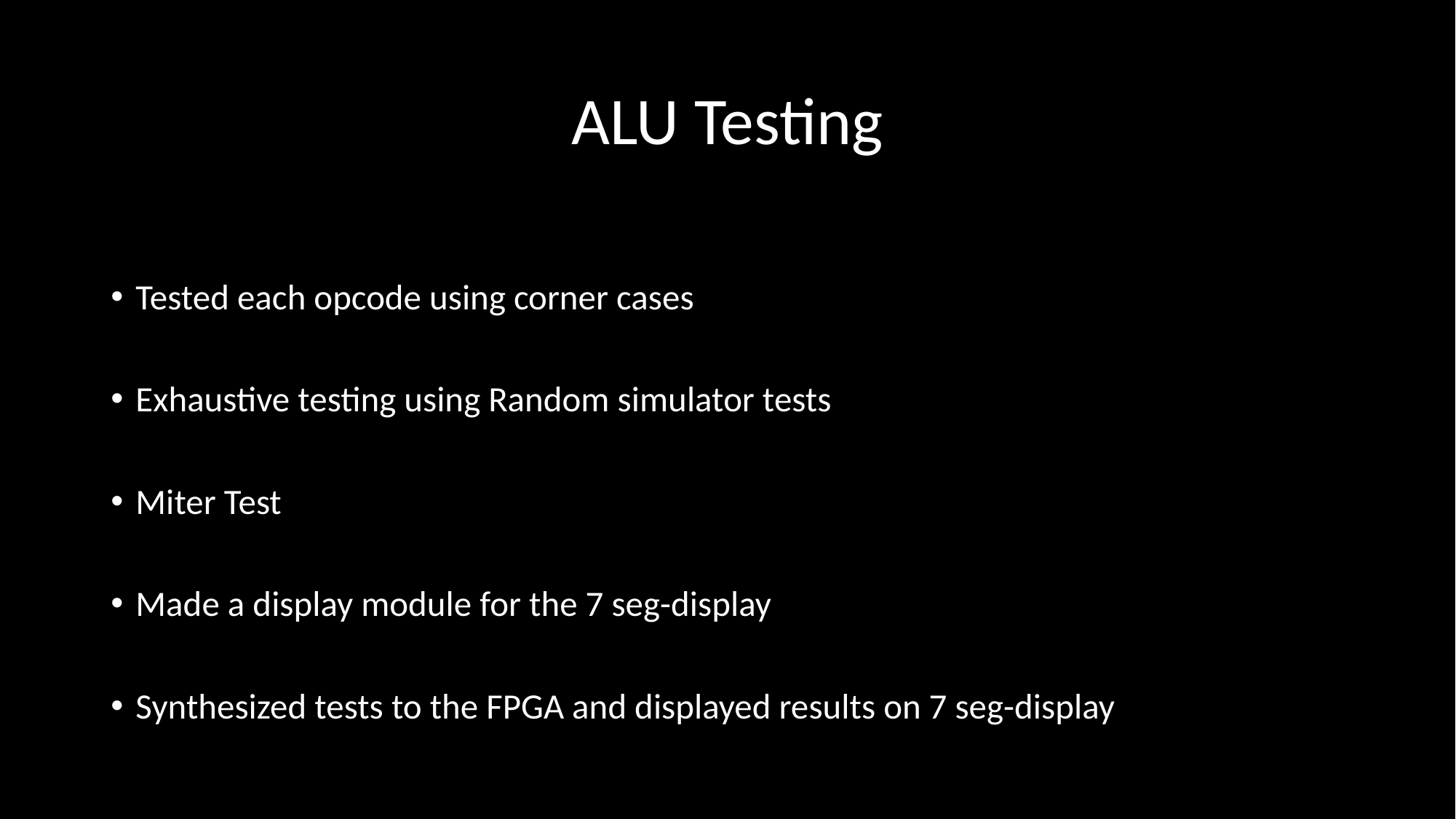

# ALU Testing

Tested each opcode using corner cases

Exhaustive testing using Random simulator tests

Miter Test

Made a display module for the 7 seg-display

Synthesized tests to the FPGA and displayed results on 7 seg-display